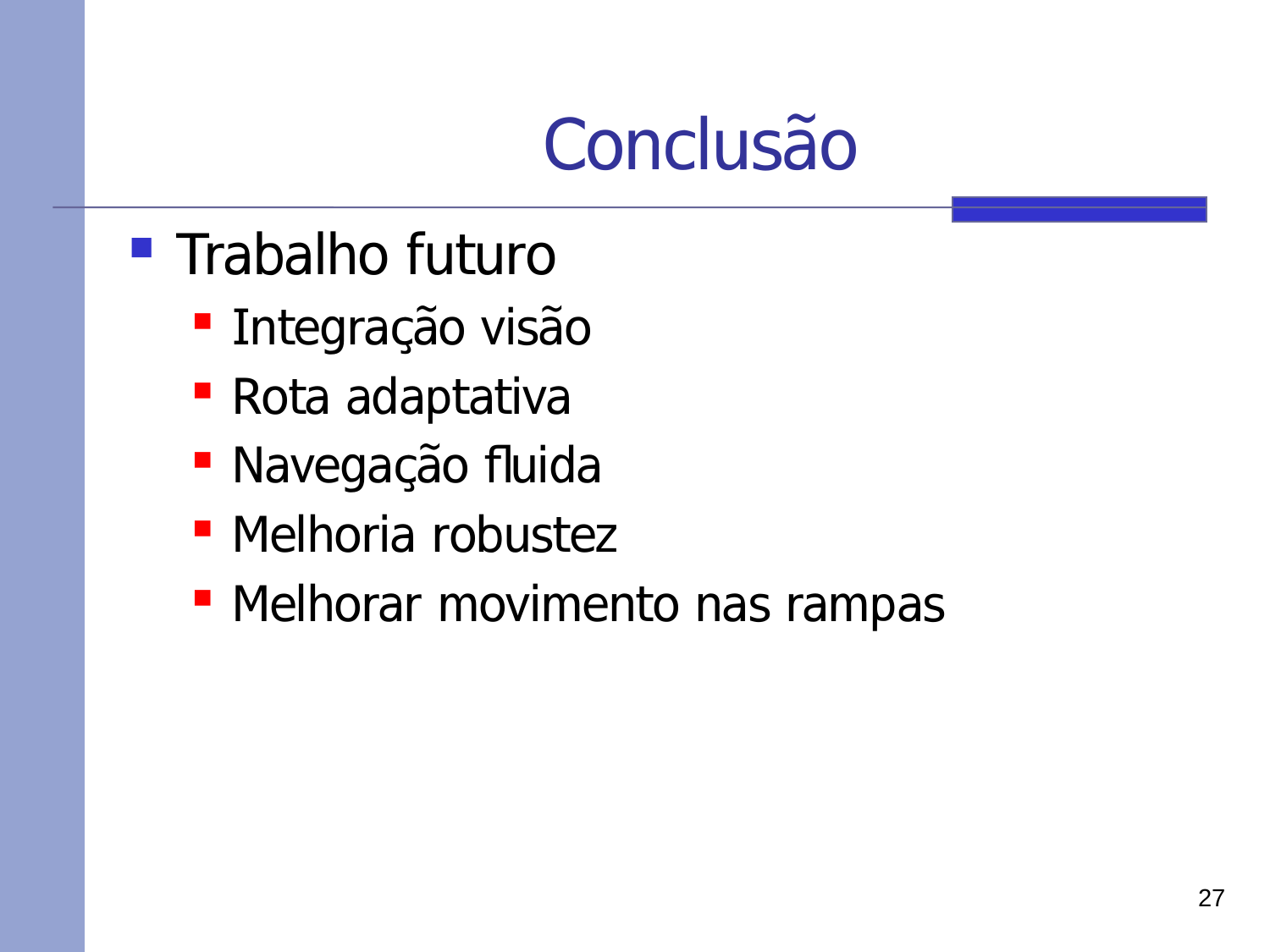

# Conclusão
Trabalho futuro
Integração visão
Rota adaptativa
Navegação fluida
Melhoria robustez
Melhorar movimento nas rampas

27